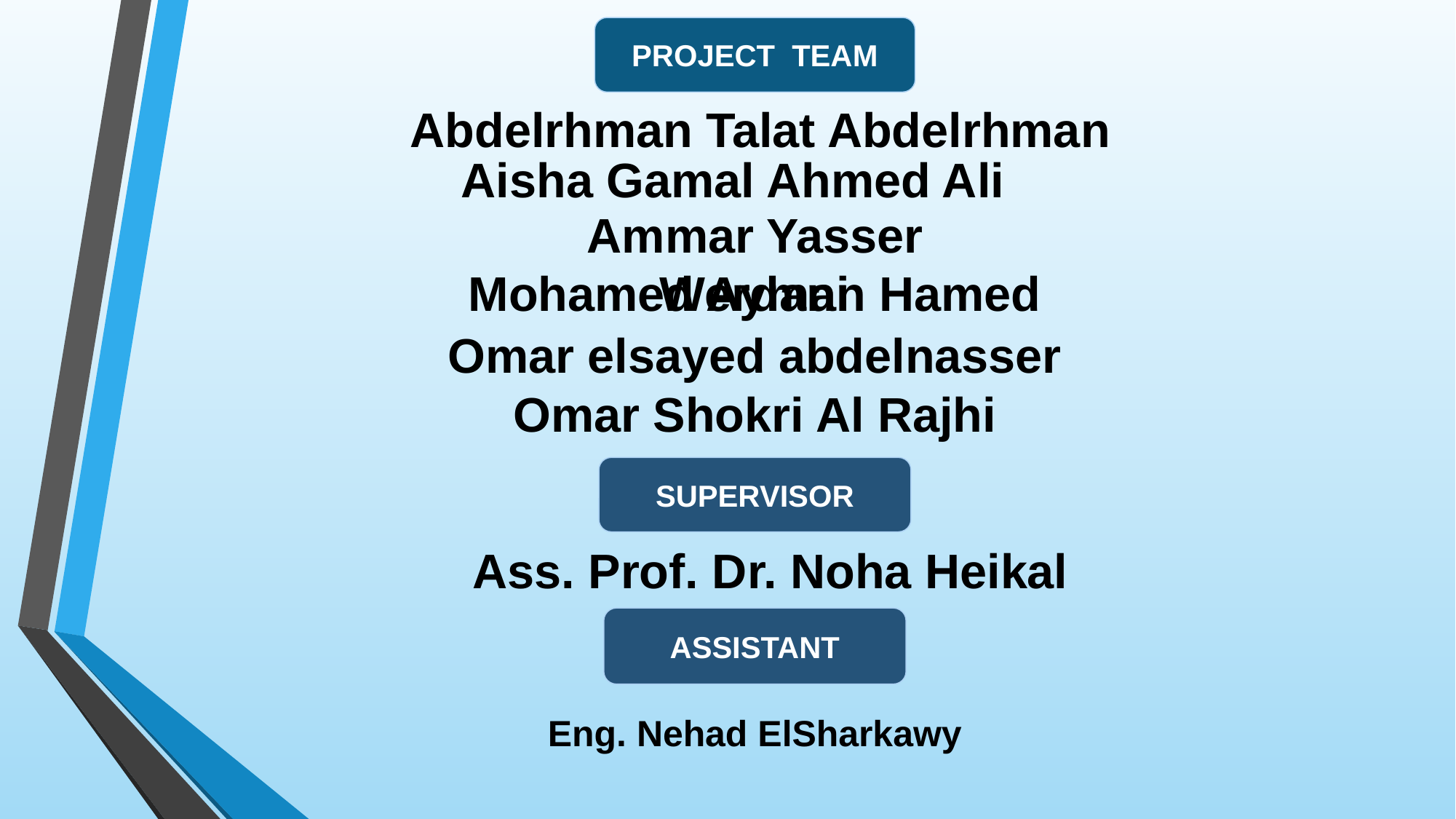

PROJECT  TEAM
Abdelrhman Talat Abdelrhman
Aisha Gamal Ahmed Ali
Ammar Yasser Werdani
Mohamed Ayman Hamed
Omar elsayed abdelnasser
Omar Shokri Al Rajhi
SUPERVISOR
Ass. Prof. Dr. Noha Heikal

ASSISTANT
Eng. Nehad ElSharkawy